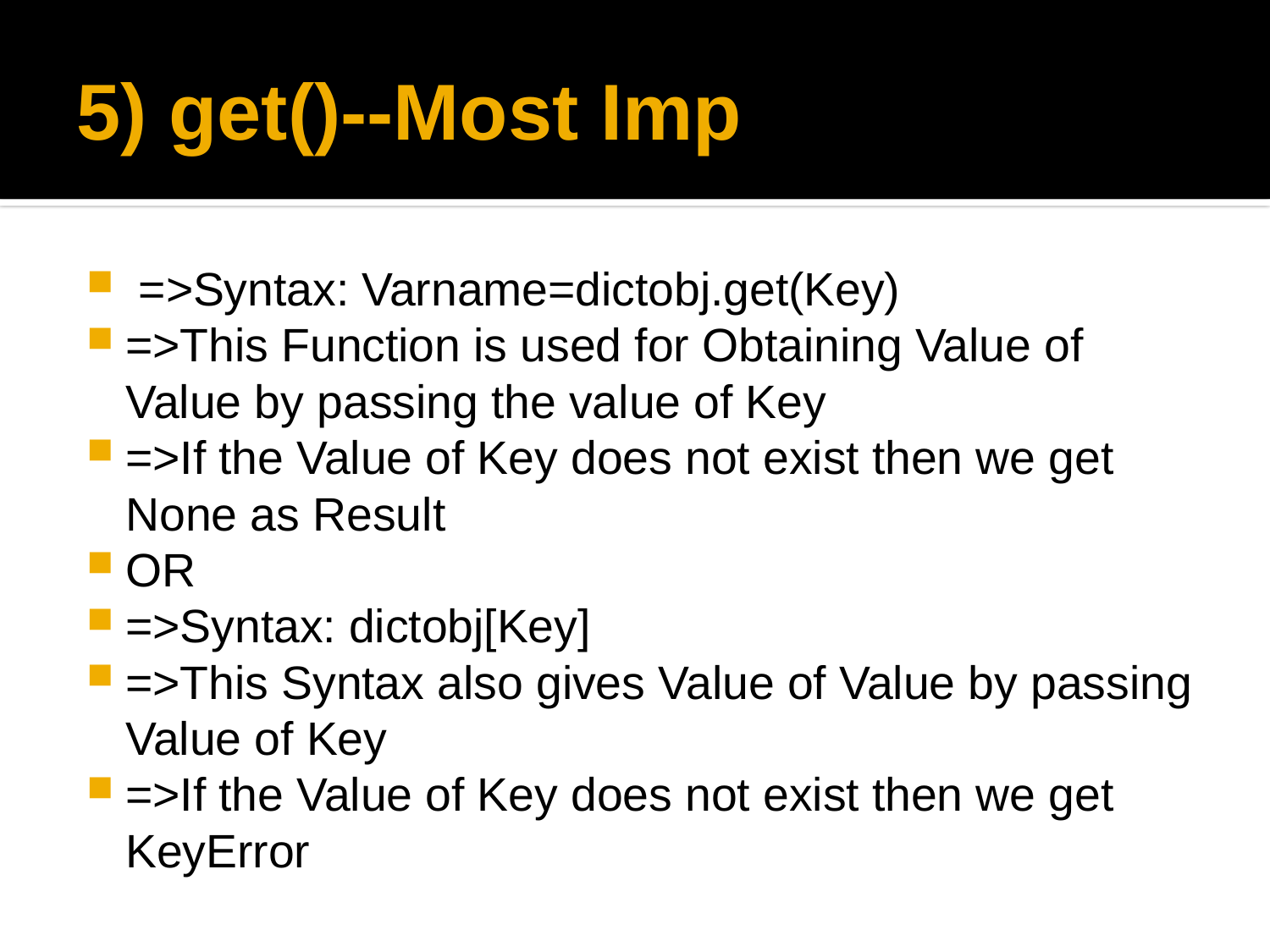

# 5) get()--Most Imp
 =>Syntax: Varname=dictobj.get(Key)
=>This Function is used for Obtaining Value of Value by passing the value of Key
=>If the Value of Key does not exist then we get None as Result
OR
=>Syntax: dictobj[Key]
=>This Syntax also gives Value of Value by passing Value of Key
=>If the Value of Key does not exist then we get KeyError